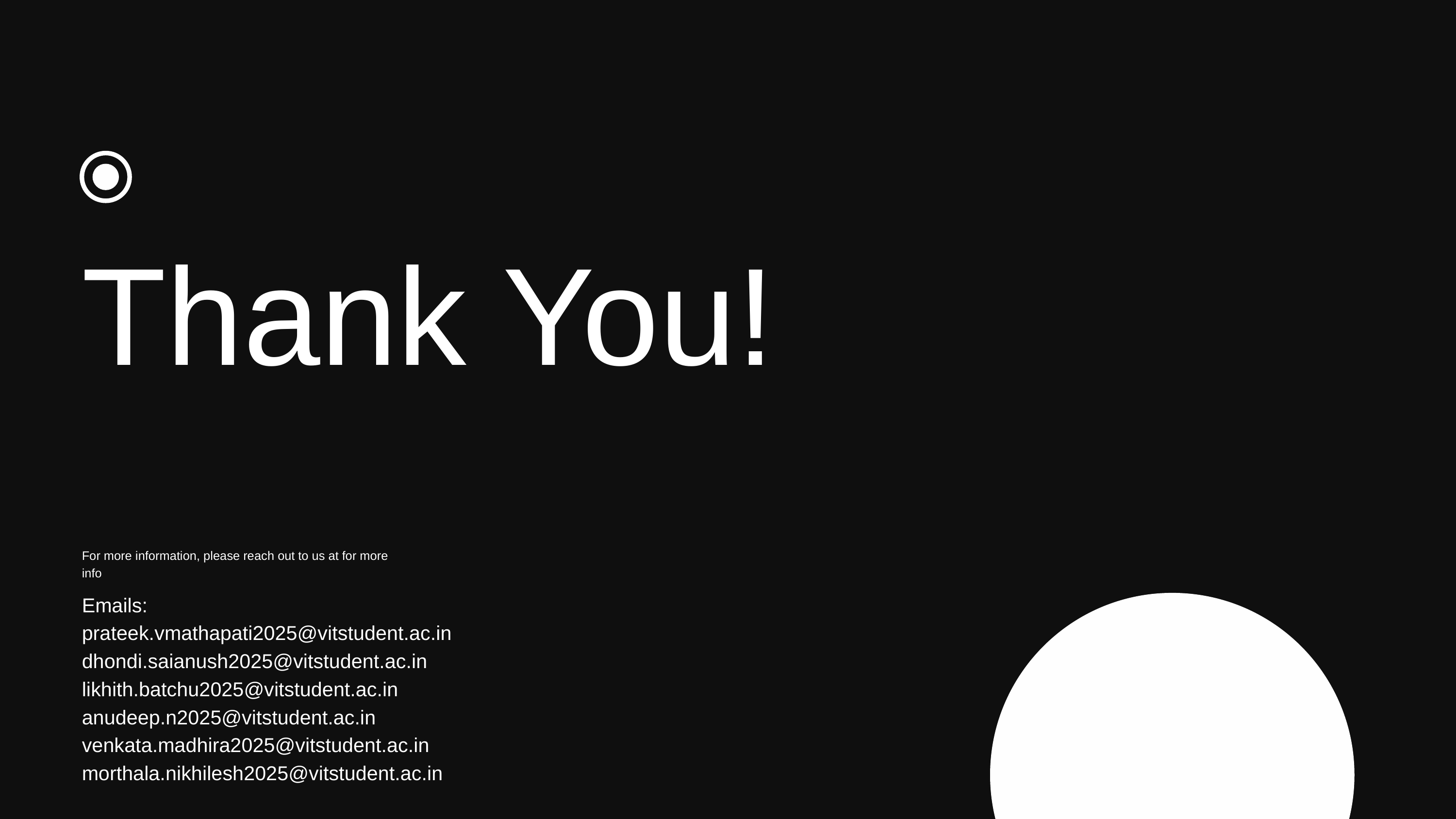

Thank You!
For more information, please reach out to us at for more info
Emails: prateek.vmathapati2025@vitstudent.ac.in
dhondi.saianush2025@vitstudent.ac.in
likhith.batchu2025@vitstudent.ac.in
anudeep.n2025@vitstudent.ac.in
venkata.madhira2025@vitstudent.ac.in
morthala.nikhilesh2025@vitstudent.ac.in